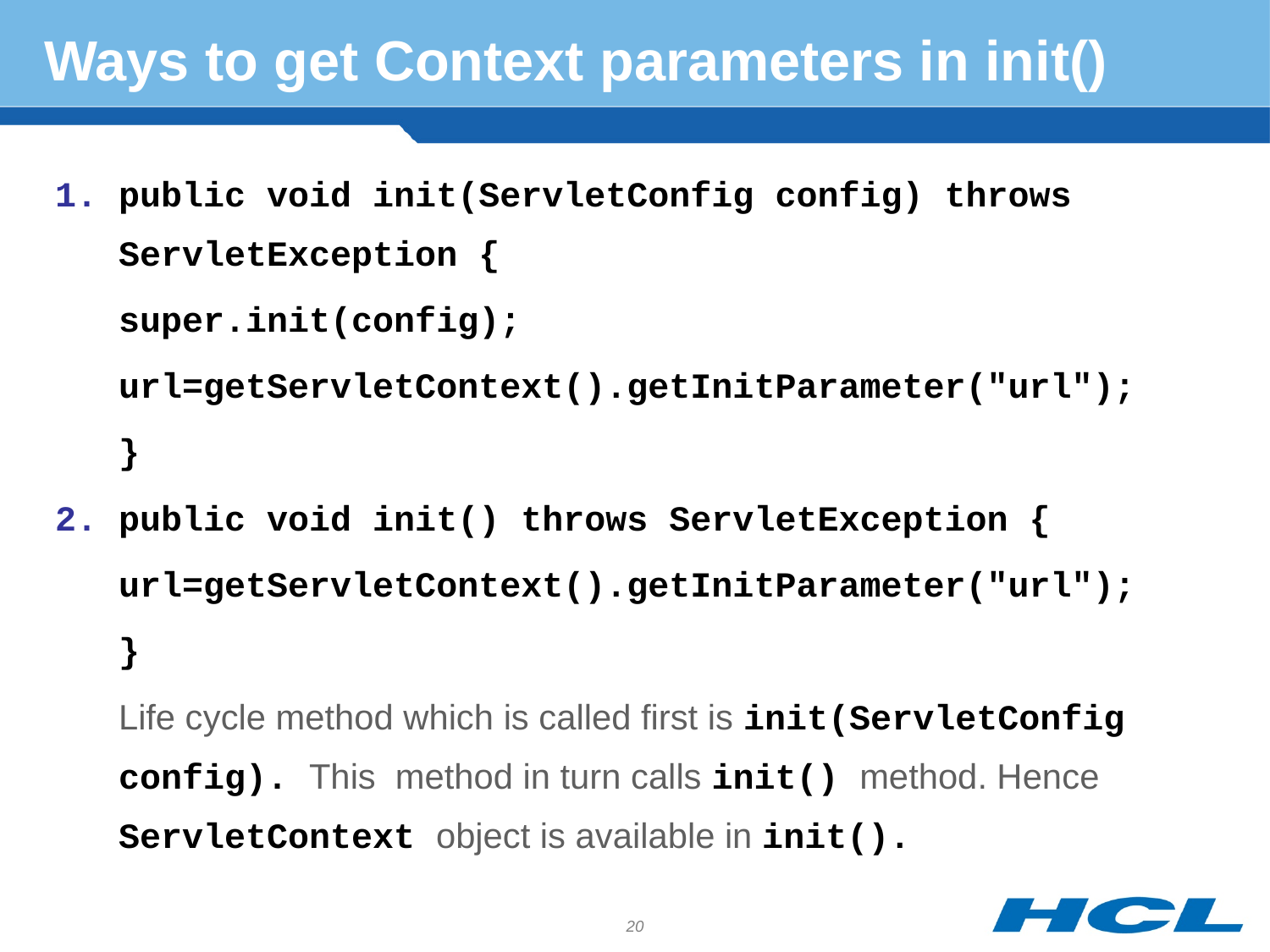

# Ways to get Context parameters in init()
public void init(ServletConfig config) throws ServletException {
	super.init(config);
	url=getServletContext().getInitParameter("url");
	}
public void init() throws ServletException {
	url=getServletContext().getInitParameter("url");
	}
	Life cycle method which is called first is init(ServletConfig config). This  method in turn calls init() method. Hence ServletContext object is available in init().
20